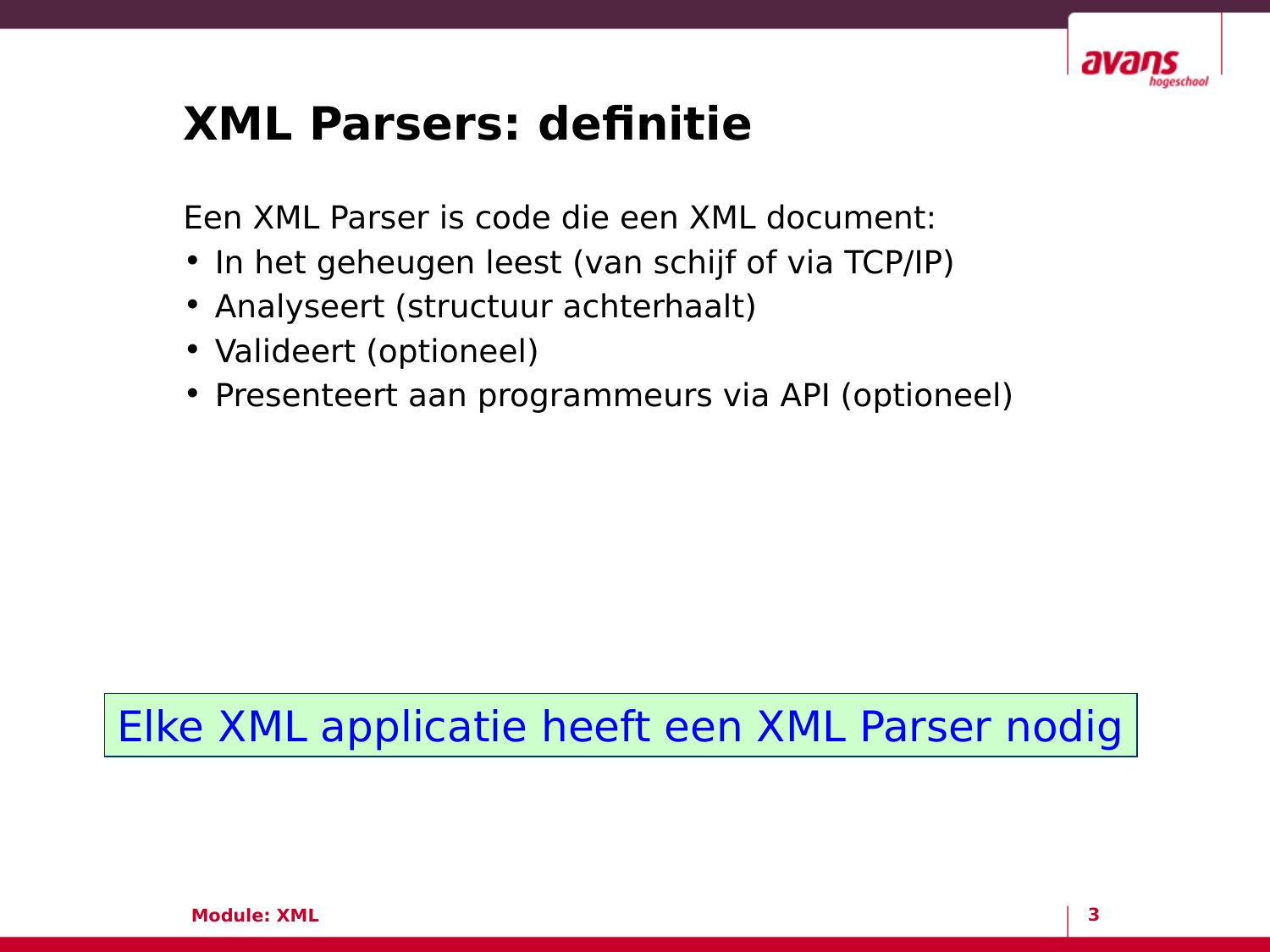

# XML Parsers: definitie
Een XML Parser is code die een XML document:
In het geheugen leest (van schijf of via TCP/IP)
Analyseert (structuur achterhaalt)
Valideert (optioneel)
Presenteert aan programmeurs via API (optioneel)
Elke XML applicatie heeft een XML Parser nodig
3